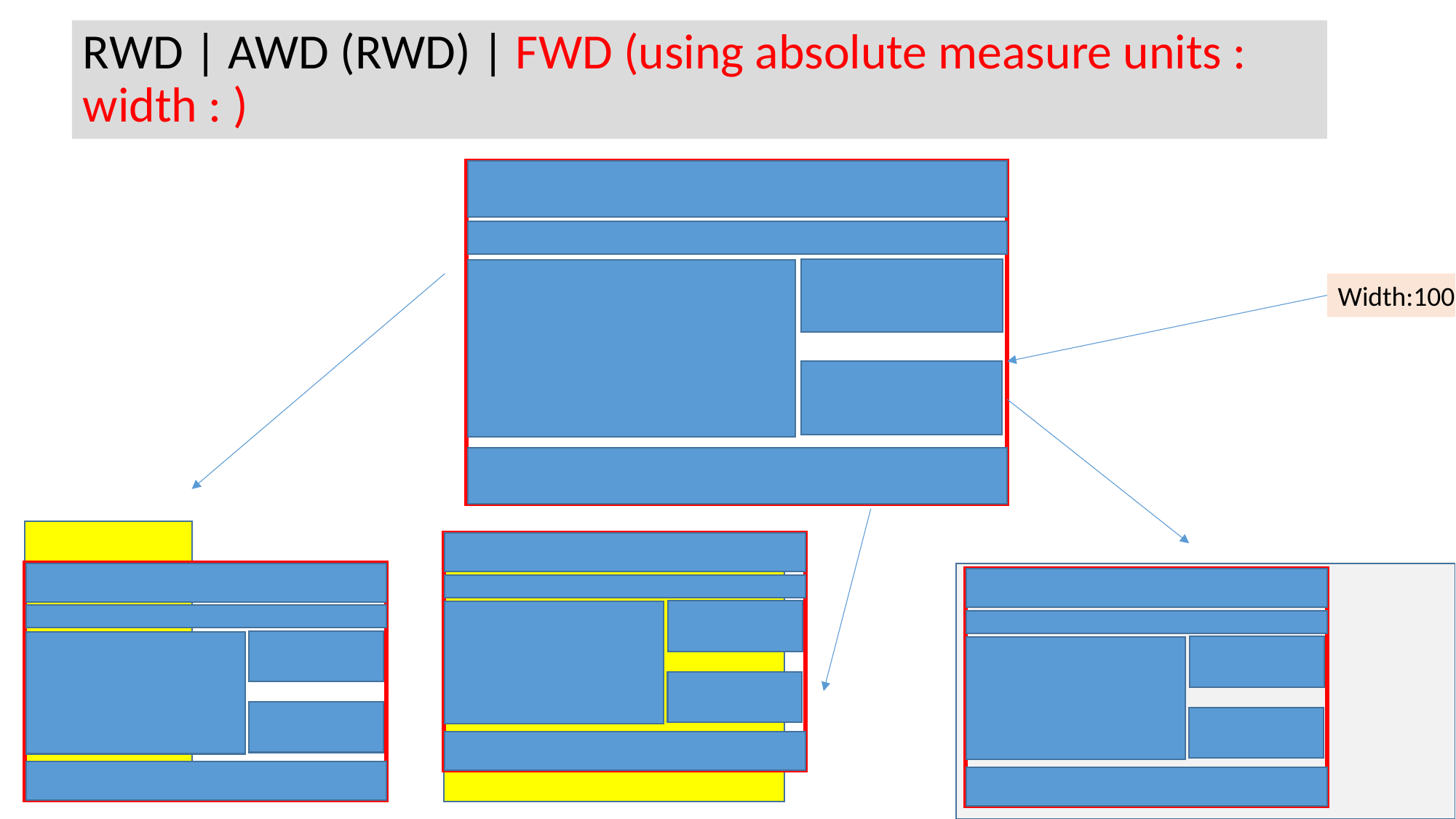

# RWD | AWD (RWD) | FWD (using absolute measure units : width : )

Width:1000px